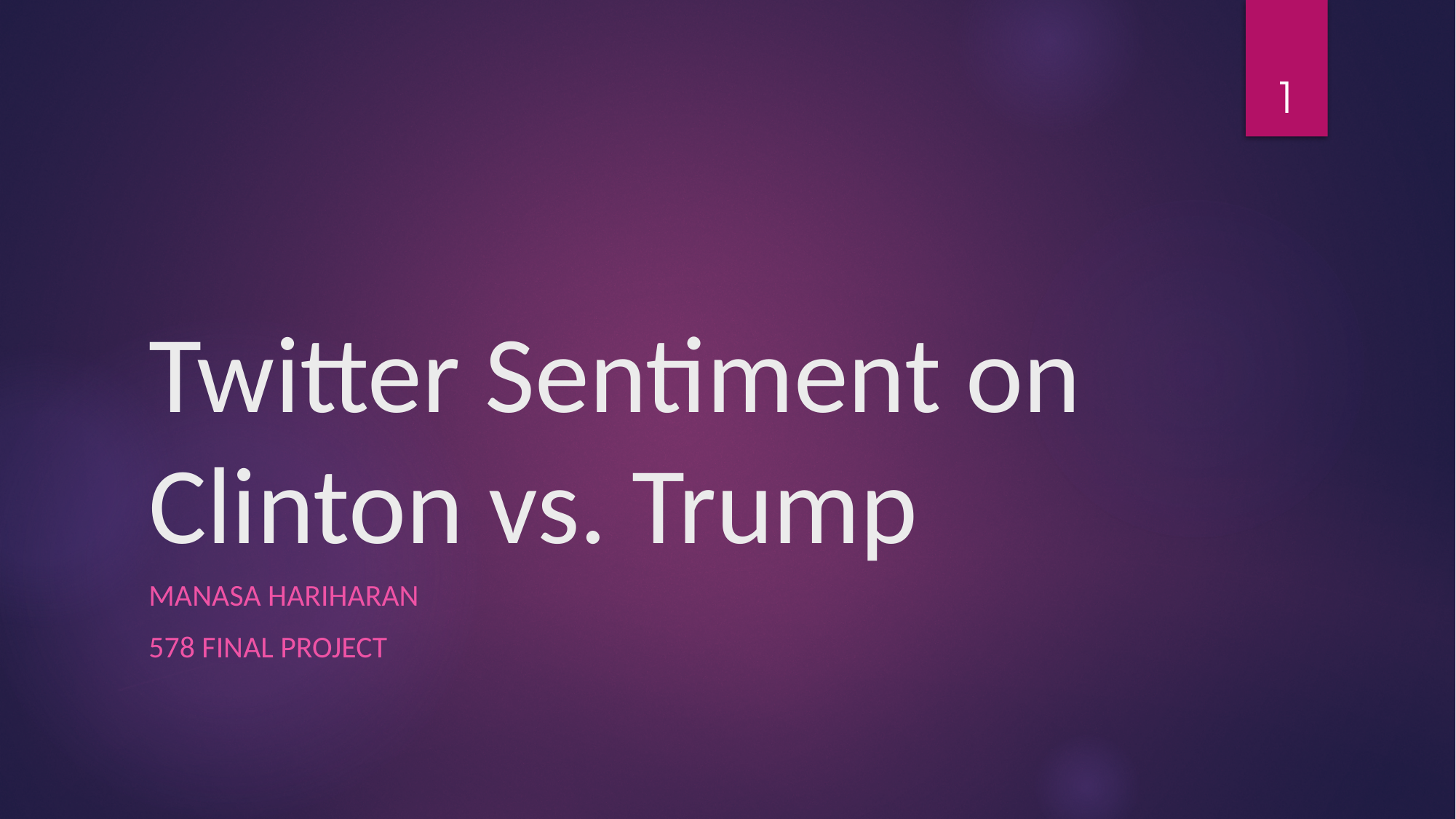

1
# Twitter Sentiment on Clinton vs. Trump
Manasa Hariharan
578 Final Project